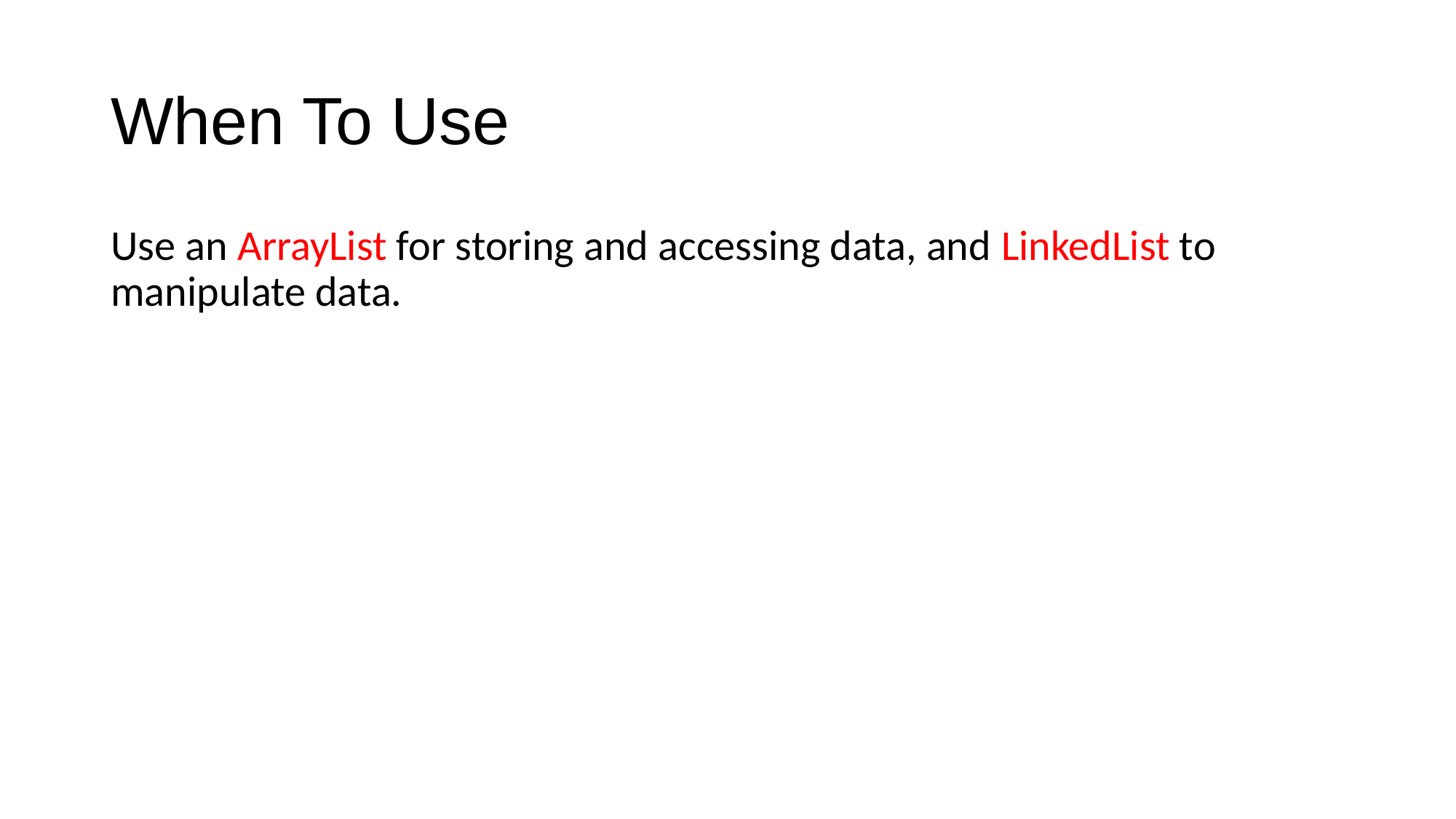

# When To Use
Use an ArrayList for storing and accessing data, and LinkedList to manipulate data.